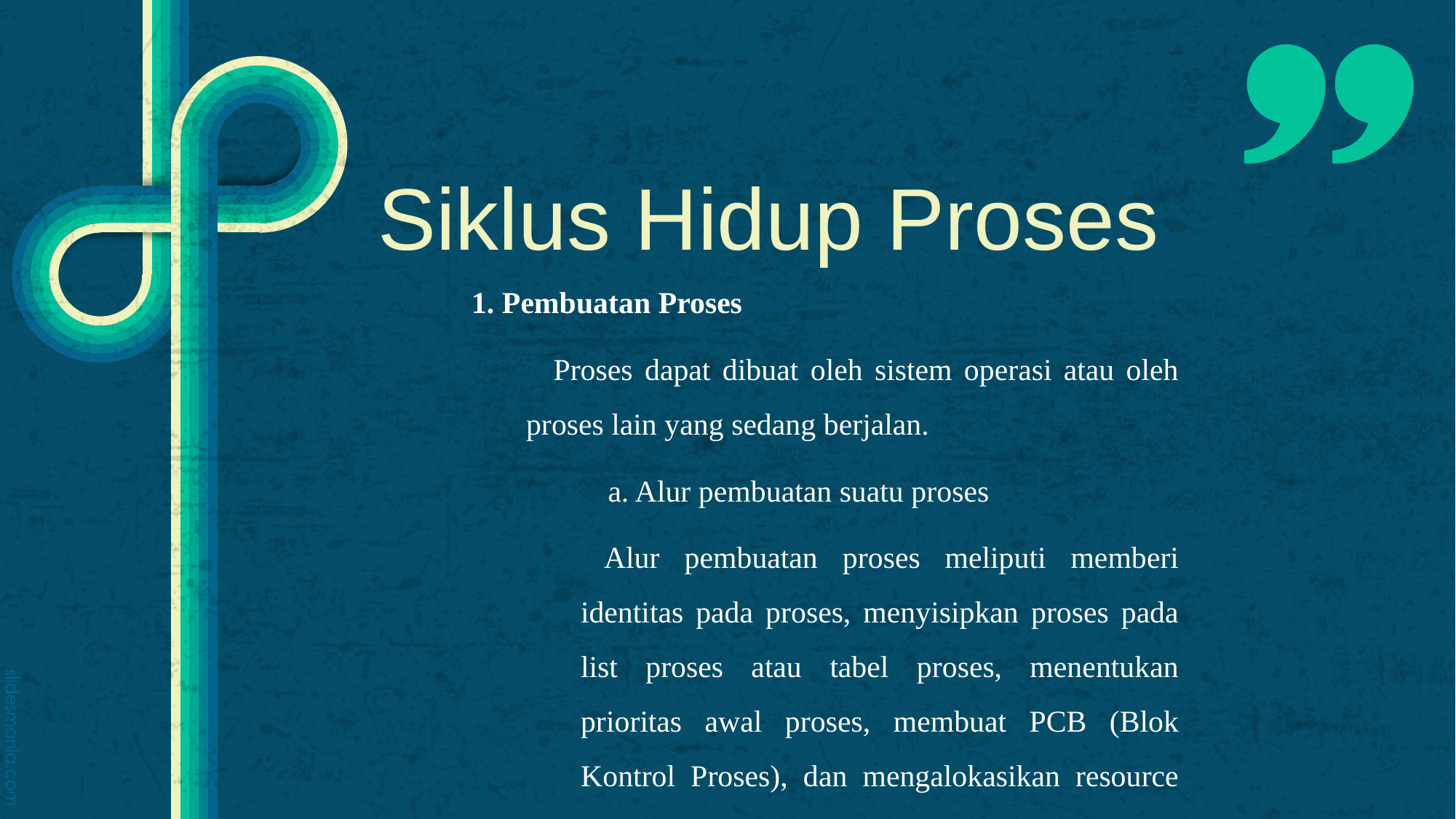

# Siklus Hidup Proses
1. Pembuatan Proses
Proses dapat dibuat oleh sistem operasi atau oleh proses lain yang sedang berjalan.
a. Alur pembuatan suatu proses
Alur pembuatan proses meliputi memberi identitas pada proses, menyisipkan proses pada list proses atau tabel proses, menentukan prioritas awal proses, membuat PCB (Blok Kontrol Proses), dan mengalokasikan resource awal bagi proses tersebut.